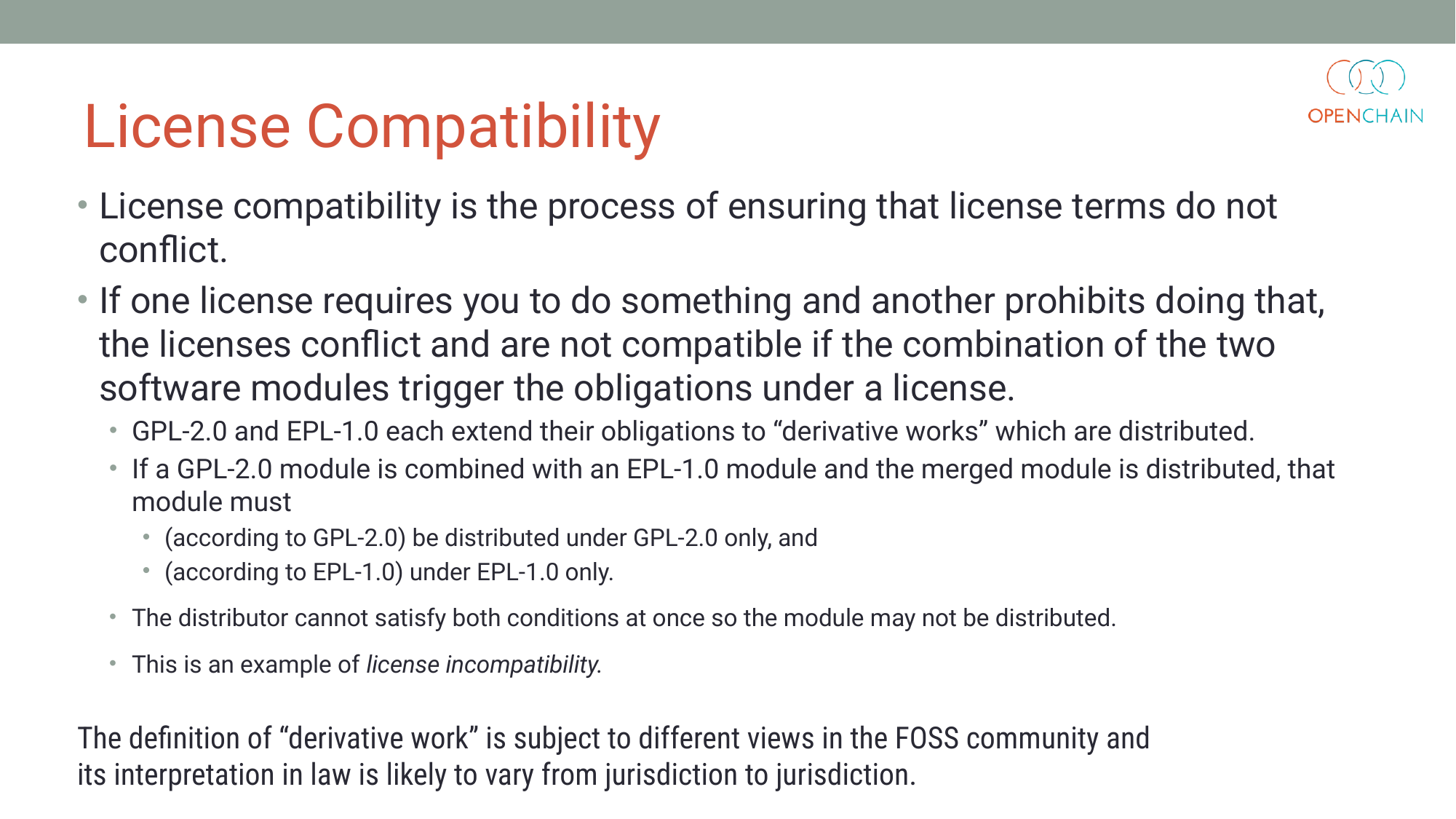

License Compatibility
License compatibility is the process of ensuring that license terms do not conflict.
If one license requires you to do something and another prohibits doing that, the licenses conflict and are not compatible if the combination of the two software modules trigger the obligations under a license.
GPL-2.0 and EPL-1.0 each extend their obligations to “derivative works” which are distributed.
If a GPL-2.0 module is combined with an EPL-1.0 module and the merged module is distributed, that module must
(according to GPL-2.0) be distributed under GPL-2.0 only, and
(according to EPL-1.0) under EPL-1.0 only.
The distributor cannot satisfy both conditions at once so the module may not be distributed.
This is an example of license incompatibility.

The definition of “derivative work” is subject to different views in the FOSS community and
its interpretation in law is likely to vary from jurisdiction to jurisdiction.